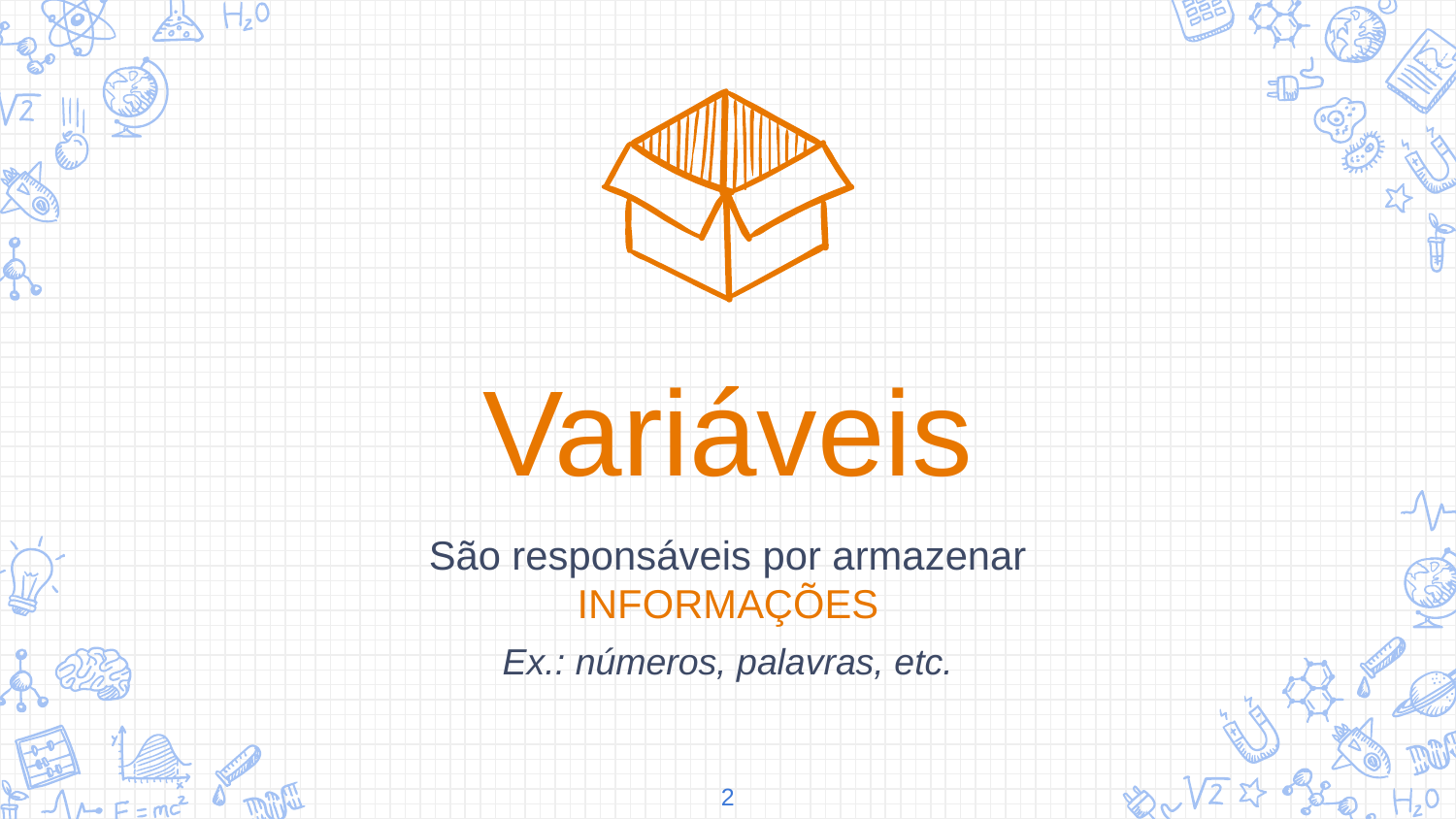

Variáveis
São responsáveis por armazenar INFORMAÇÕES
Ex.: números, palavras, etc.
2